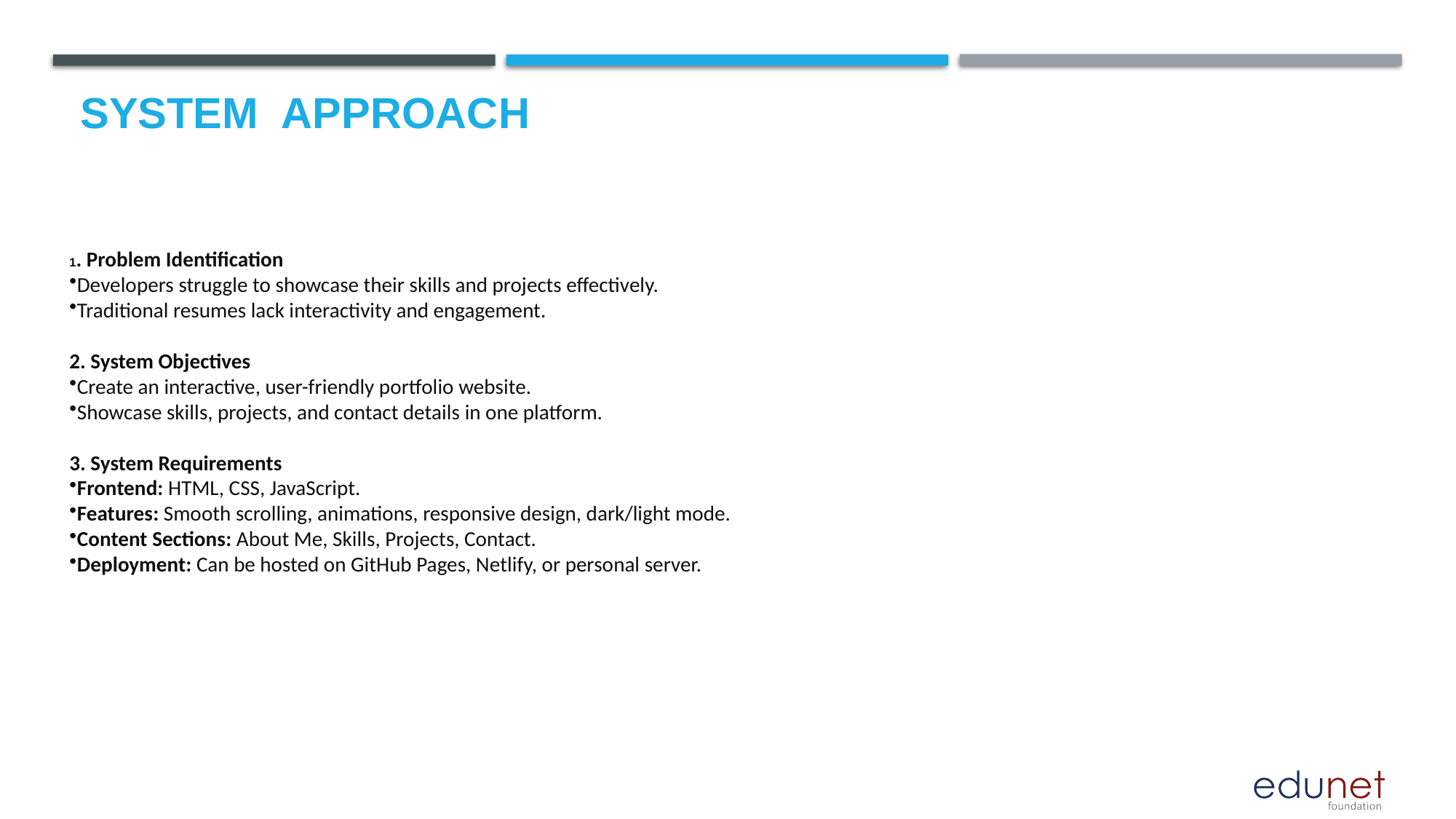

# System  Approach
1. Problem Identification
Developers struggle to showcase their skills and projects effectively.
Traditional resumes lack interactivity and engagement.

2. System Objectives
Create an interactive, user-friendly portfolio website.
Showcase skills, projects, and contact details in one platform.

3. System Requirements
Frontend: HTML, CSS, JavaScript.
Features: Smooth scrolling, animations, responsive design, dark/light mode.
Content Sections: About Me, Skills, Projects, Contact.
Deployment: Can be hosted on GitHub Pages, Netlify, or personal server.